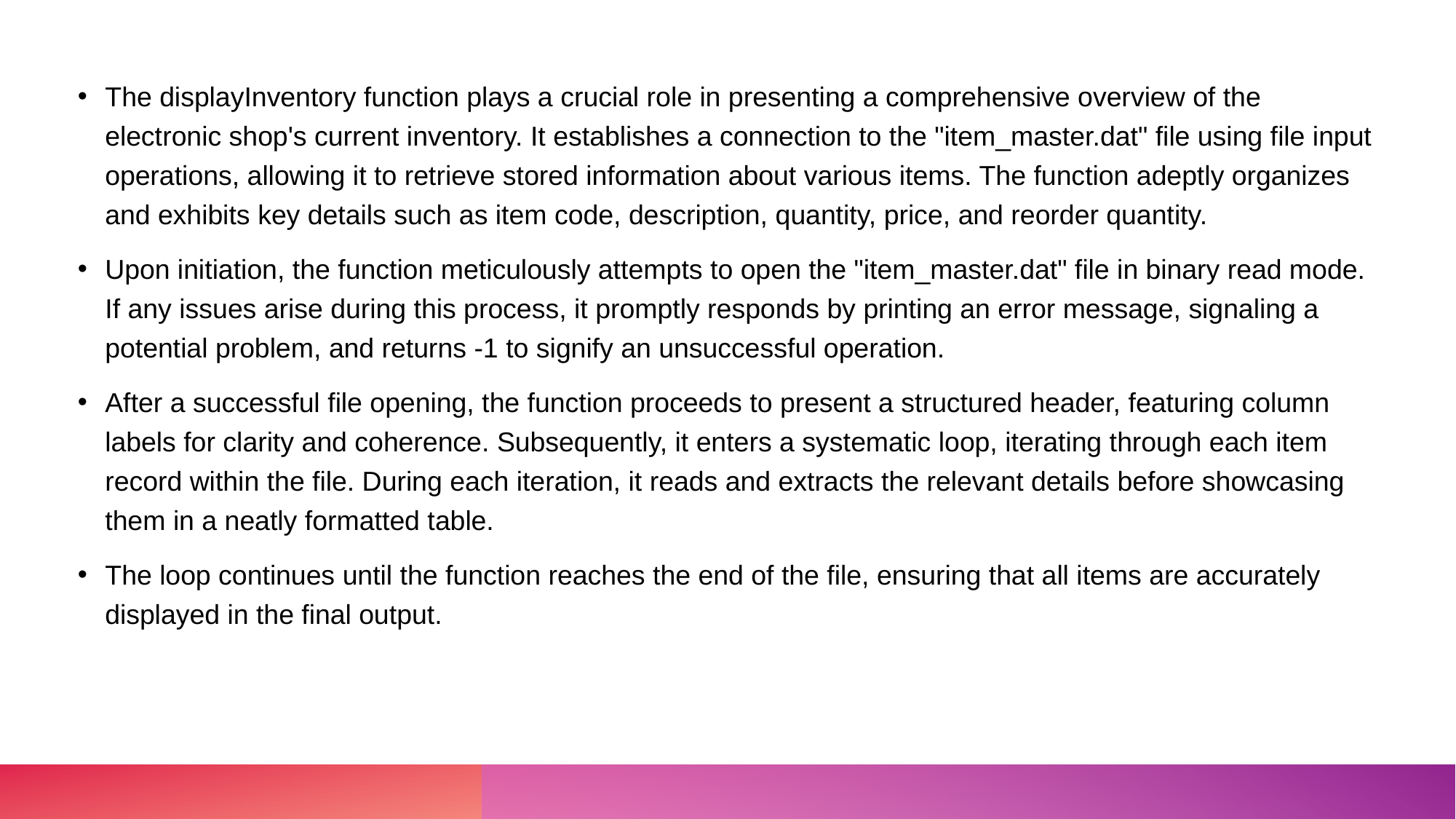

The displayInventory function plays a crucial role in presenting a comprehensive overview of the electronic shop's current inventory. It establishes a connection to the "item_master.dat" file using file input operations, allowing it to retrieve stored information about various items. The function adeptly organizes and exhibits key details such as item code, description, quantity, price, and reorder quantity.
Upon initiation, the function meticulously attempts to open the "item_master.dat" file in binary read mode. If any issues arise during this process, it promptly responds by printing an error message, signaling a potential problem, and returns -1 to signify an unsuccessful operation.
After a successful file opening, the function proceeds to present a structured header, featuring column labels for clarity and coherence. Subsequently, it enters a systematic loop, iterating through each item record within the file. During each iteration, it reads and extracts the relevant details before showcasing them in a neatly formatted table.
The loop continues until the function reaches the end of the file, ensuring that all items are accurately displayed in the final output.